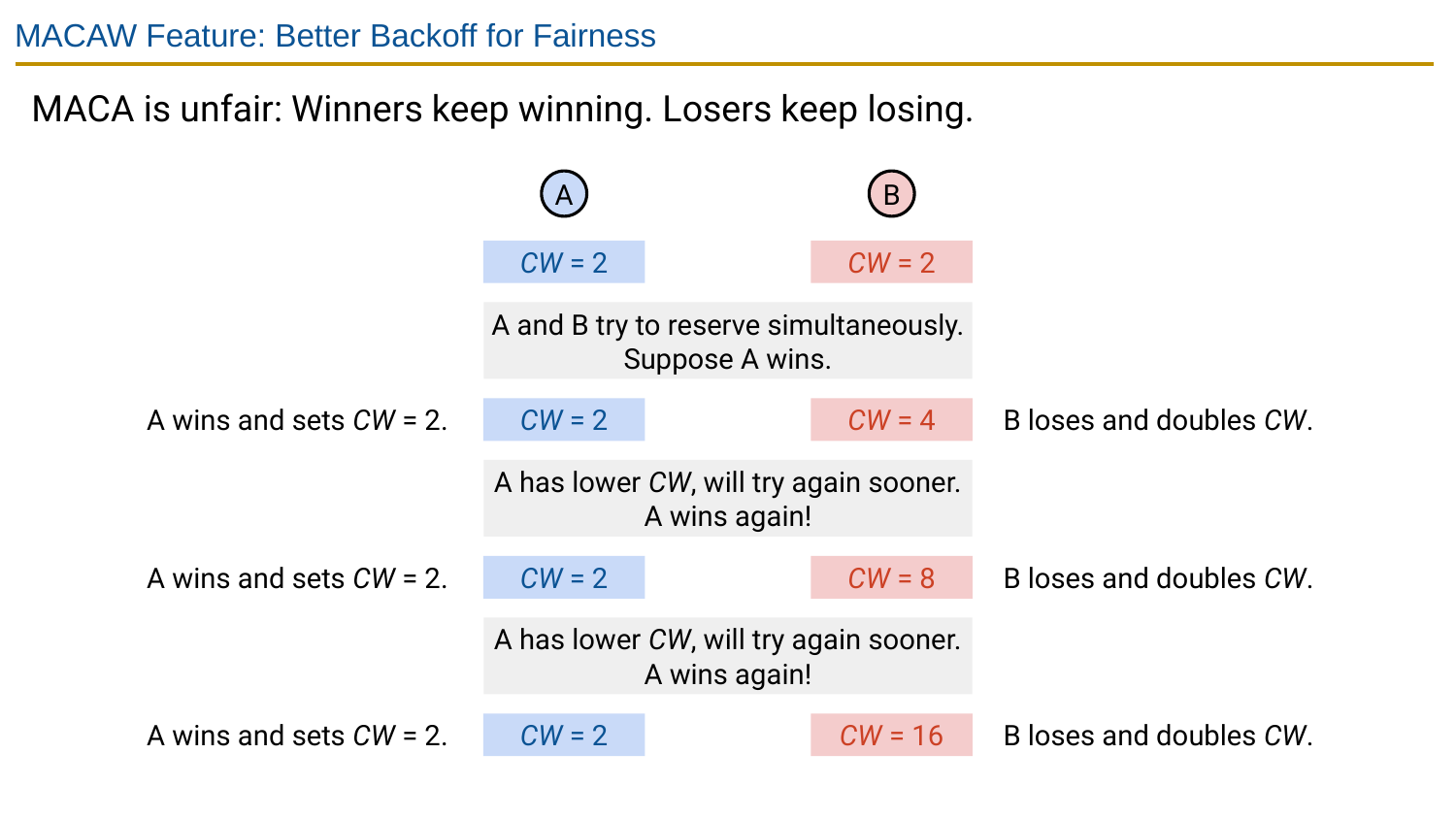

# MACAW Feature: Better Backoff for Fairness
MACA is unfair: Winners keep winning. Losers keep losing.
A
B
CW = 2
CW = 2
A and B try to reserve simultaneously. Suppose A wins.
A wins and sets CW = 2.
CW = 2
CW = 4
B loses and doubles CW.
A has lower CW, will try again sooner.
A wins again!
A wins and sets CW = 2.
CW = 2
CW = 8
B loses and doubles CW.
A has lower CW, will try again sooner.
A wins again!
A wins and sets CW = 2.
CW = 2
CW = 16
B loses and doubles CW.